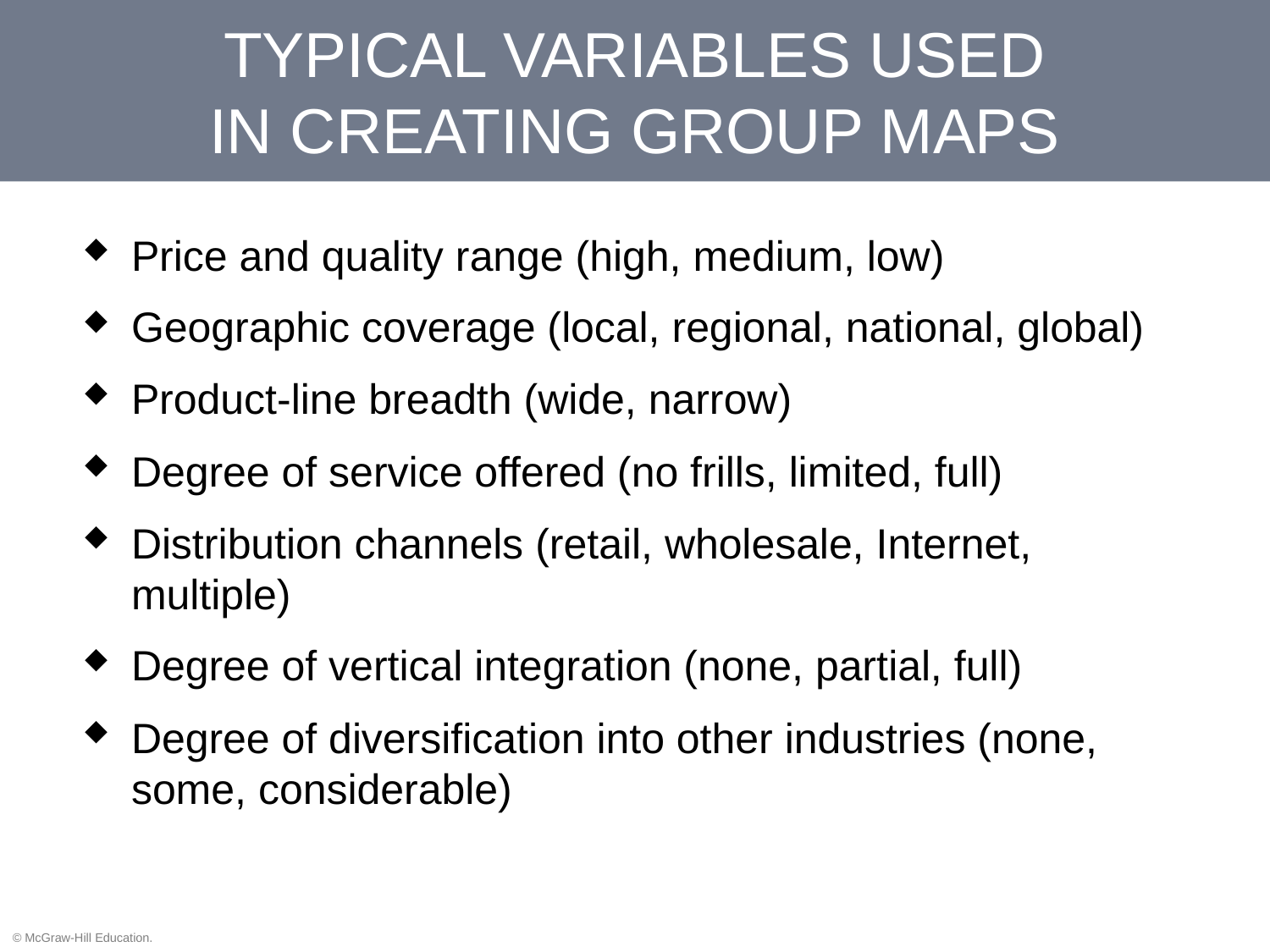

# TYPICAL VARIABLES USED IN CREATING GROUP MAPS
Price and quality range (high, medium, low)
Geographic coverage (local, regional, national, global)
Product-line breadth (wide, narrow)
Degree of service offered (no frills, limited, full)
Distribution channels (retail, wholesale, Internet, multiple)
Degree of vertical integration (none, partial, full)
Degree of diversification into other industries (none, some, considerable)